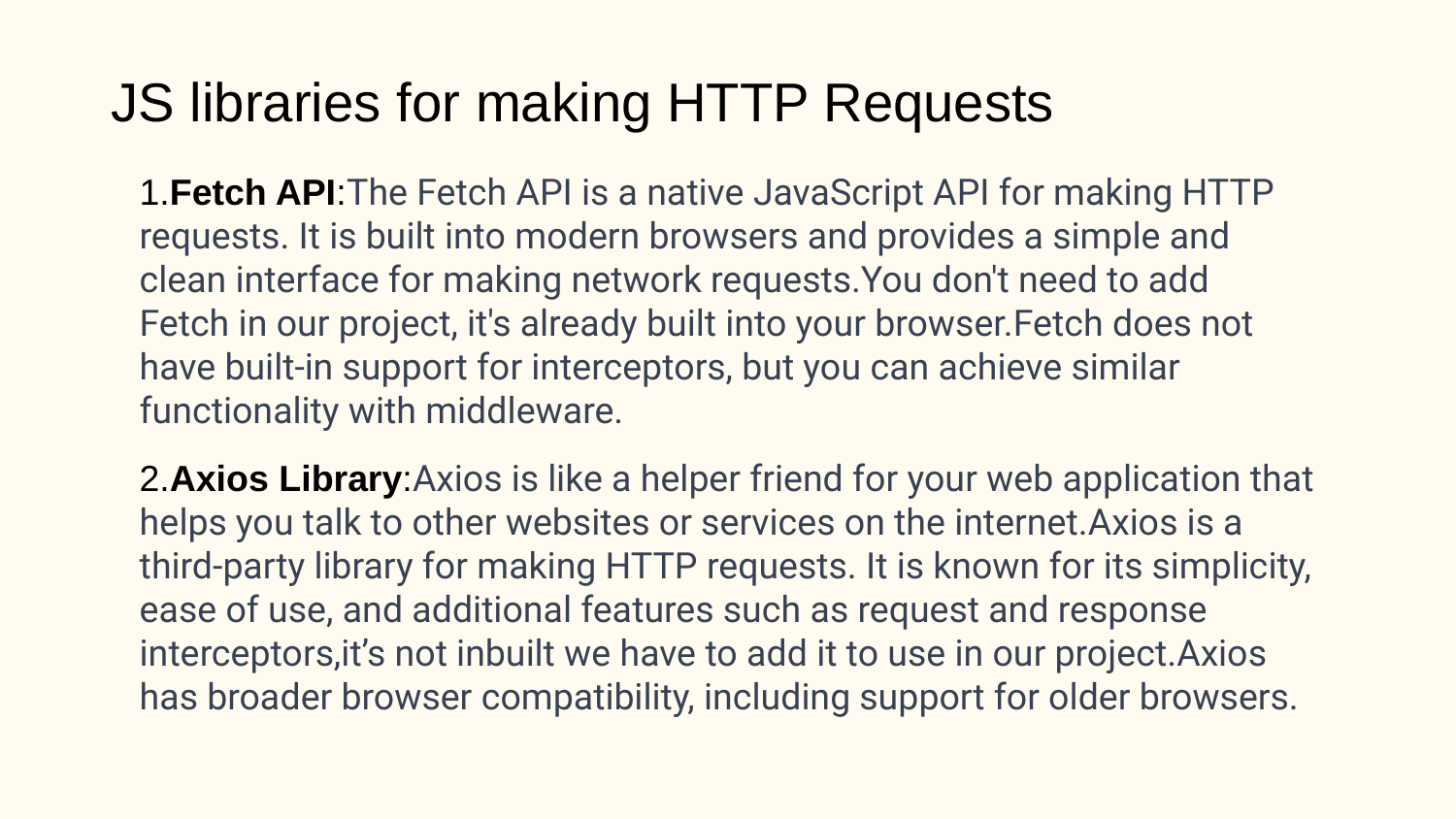

JS libraries for making HTTP Requests
# 1.Fetch API:The Fetch API is a native JavaScript API for making HTTP requests. It is built into modern browsers and provides a simple and clean interface for making network requests.You don't need to add Fetch in our project, it's already built into your browser.Fetch does not have built-in support for interceptors, but you can achieve similar functionality with middleware.

2.Axios Library:Axios is like a helper friend for your web application that helps you talk to other websites or services on the internet.Axios is a third-party library for making HTTP requests. It is known for its simplicity, ease of use, and additional features such as request and response interceptors,it’s not inbuilt we have to add it to use in our project.Axios has broader browser compatibility, including support for older browsers.